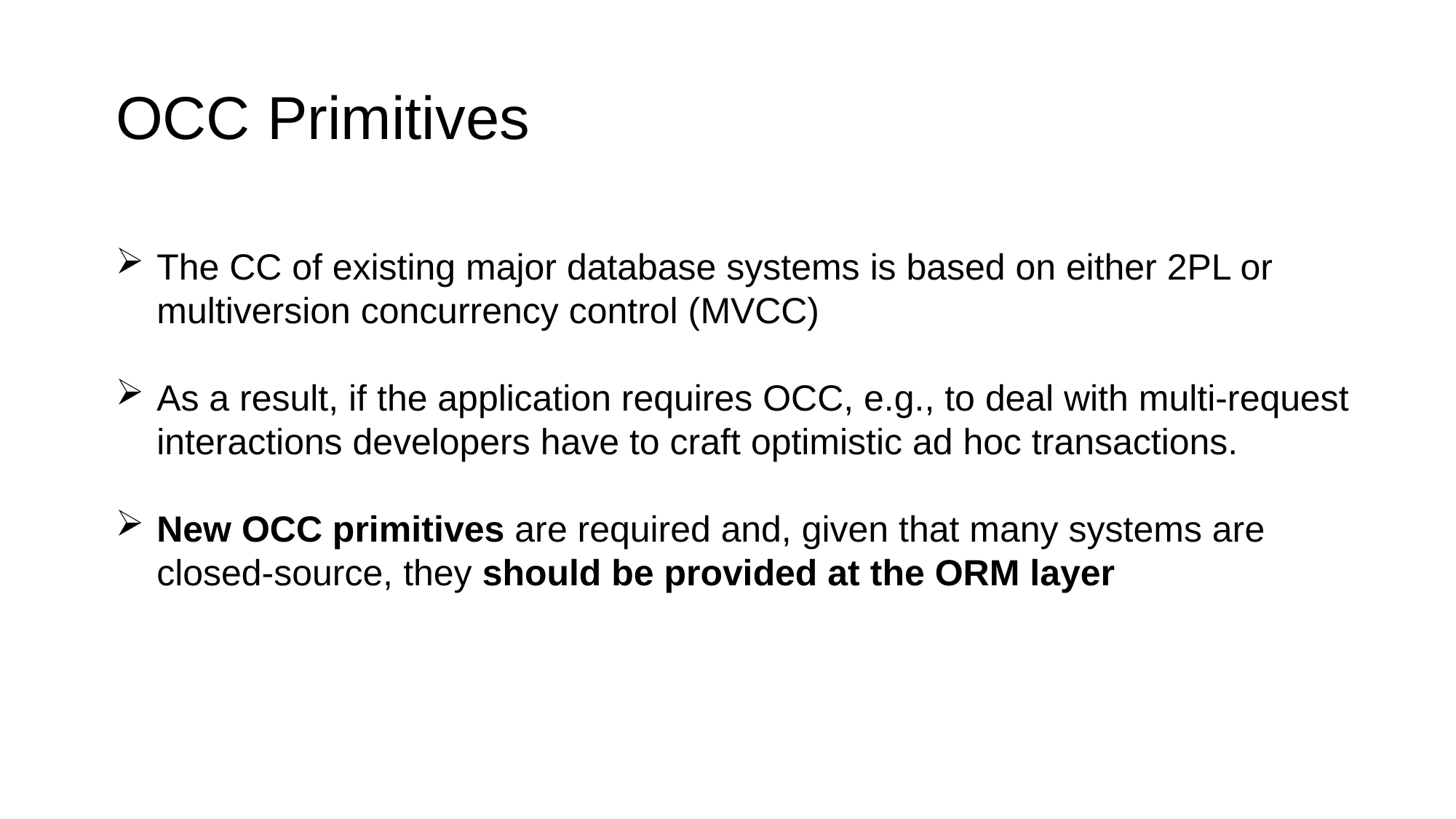

OCC Primitives
The CC of existing major database systems is based on either 2PL or multiversion concurrency control (MVCC)

As a result, if the application requires OCC, e.g., to deal with multi-request interactions developers have to craft optimistic ad hoc transactions.

New OCC primitives are required and, given that many systems are closed-source, they should be provided at the ORM layer